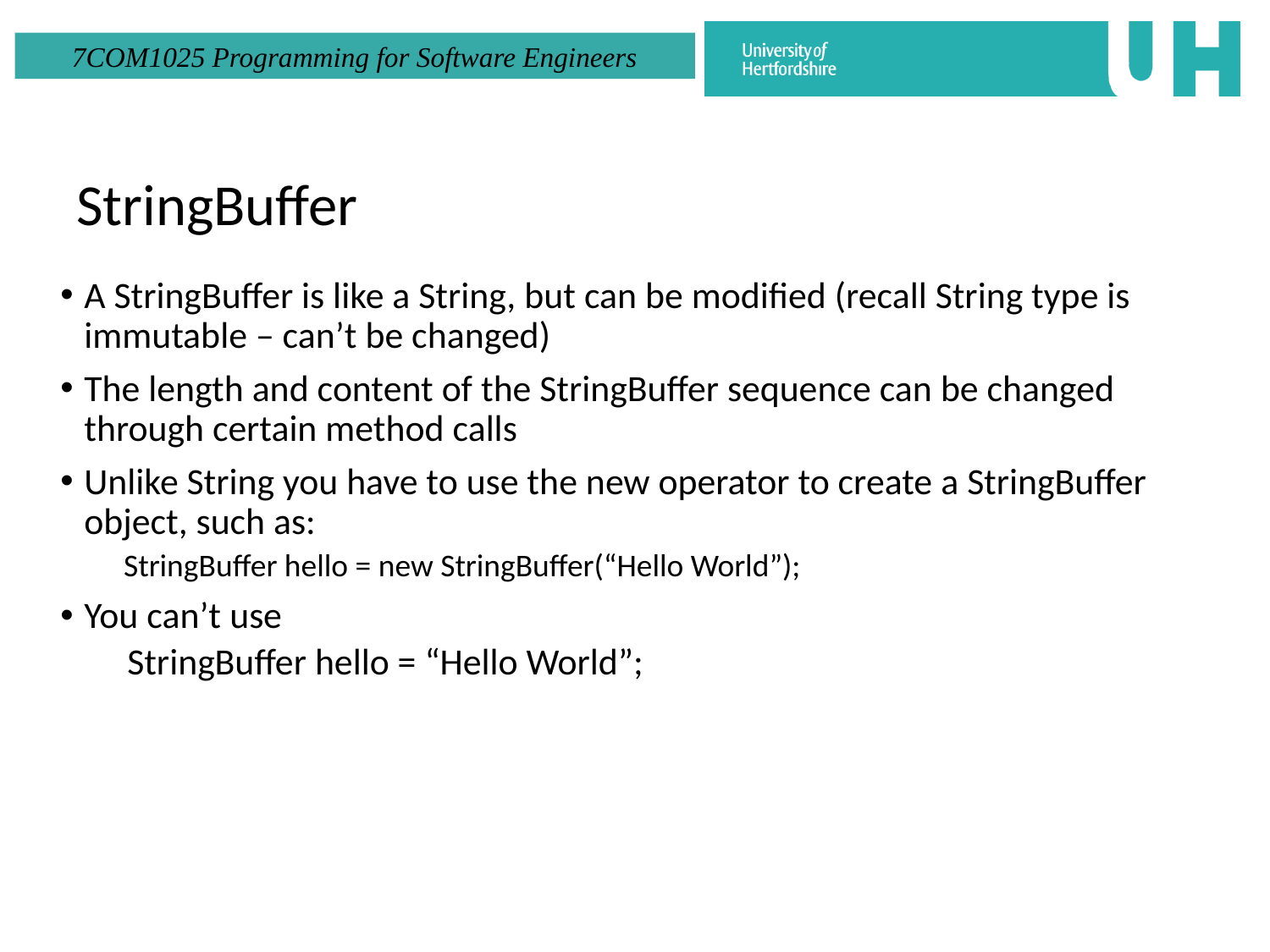

# StringBuffer
A StringBuffer is like a String, but can be modified (recall String type is immutable – can’t be changed)
The length and content of the StringBuffer sequence can be changed through certain method calls
Unlike String you have to use the new operator to create a StringBuffer object, such as:
   StringBuffer hello = new StringBuffer(“Hello World”);
You can’t use
   StringBuffer hello = “Hello World”;